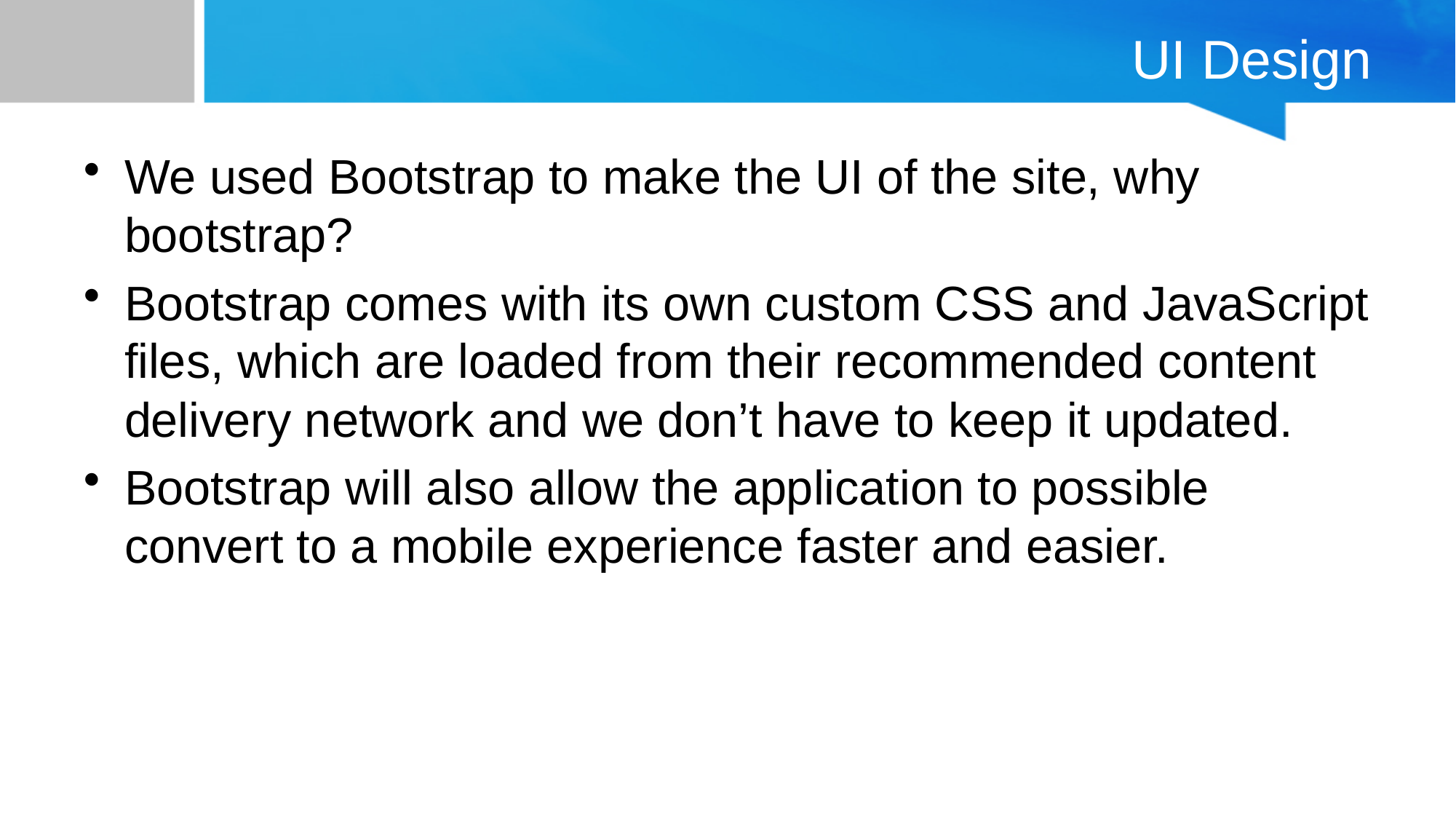

# UI Design
We used Bootstrap to make the UI of the site, why bootstrap?
Bootstrap comes with its own custom CSS and JavaScript files, which are loaded from their recommended content delivery network and we don’t have to keep it updated.
Bootstrap will also allow the application to possible convert to a mobile experience faster and easier.